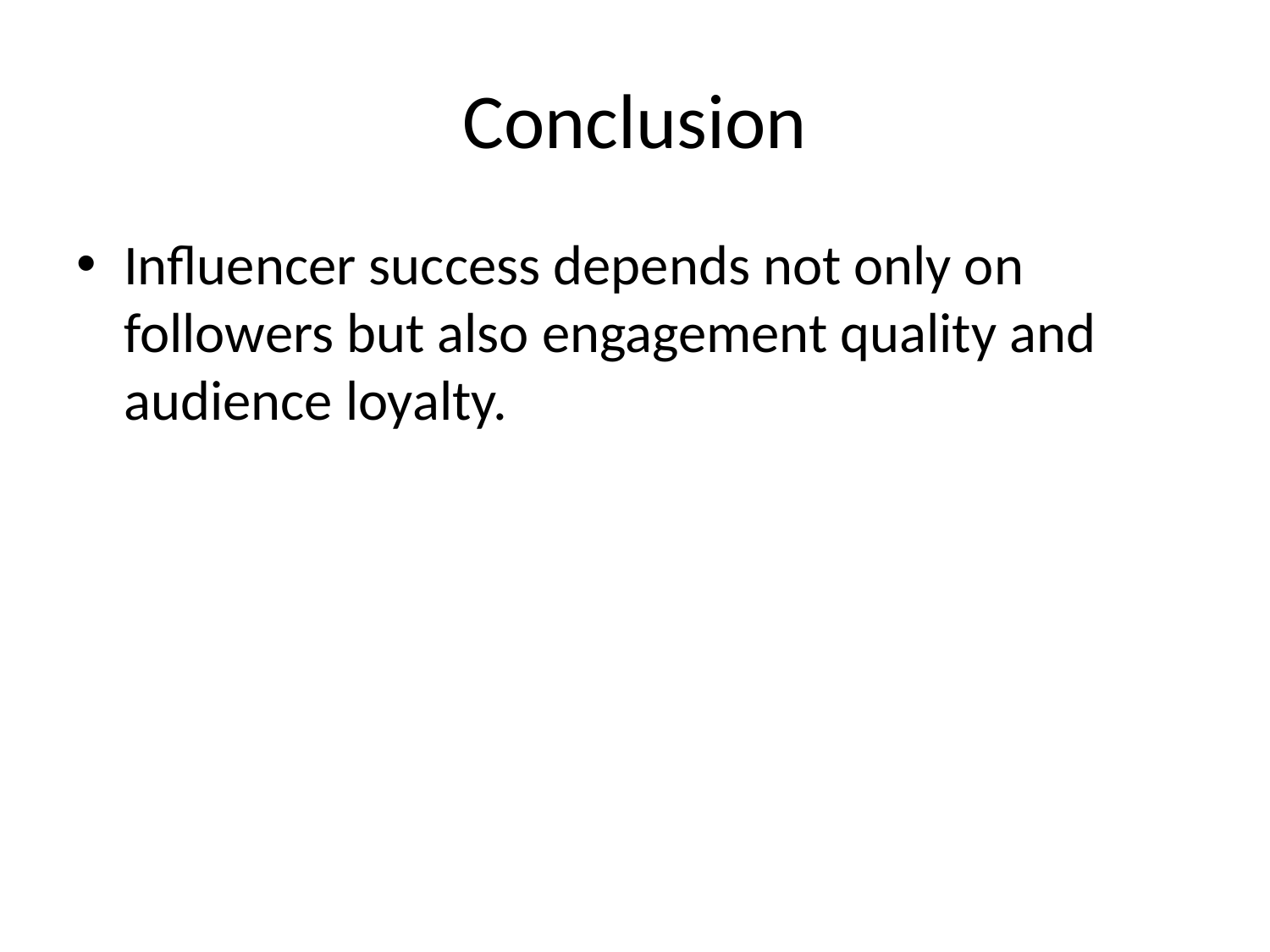

# Conclusion
Influencer success depends not only on followers but also engagement quality and audience loyalty.